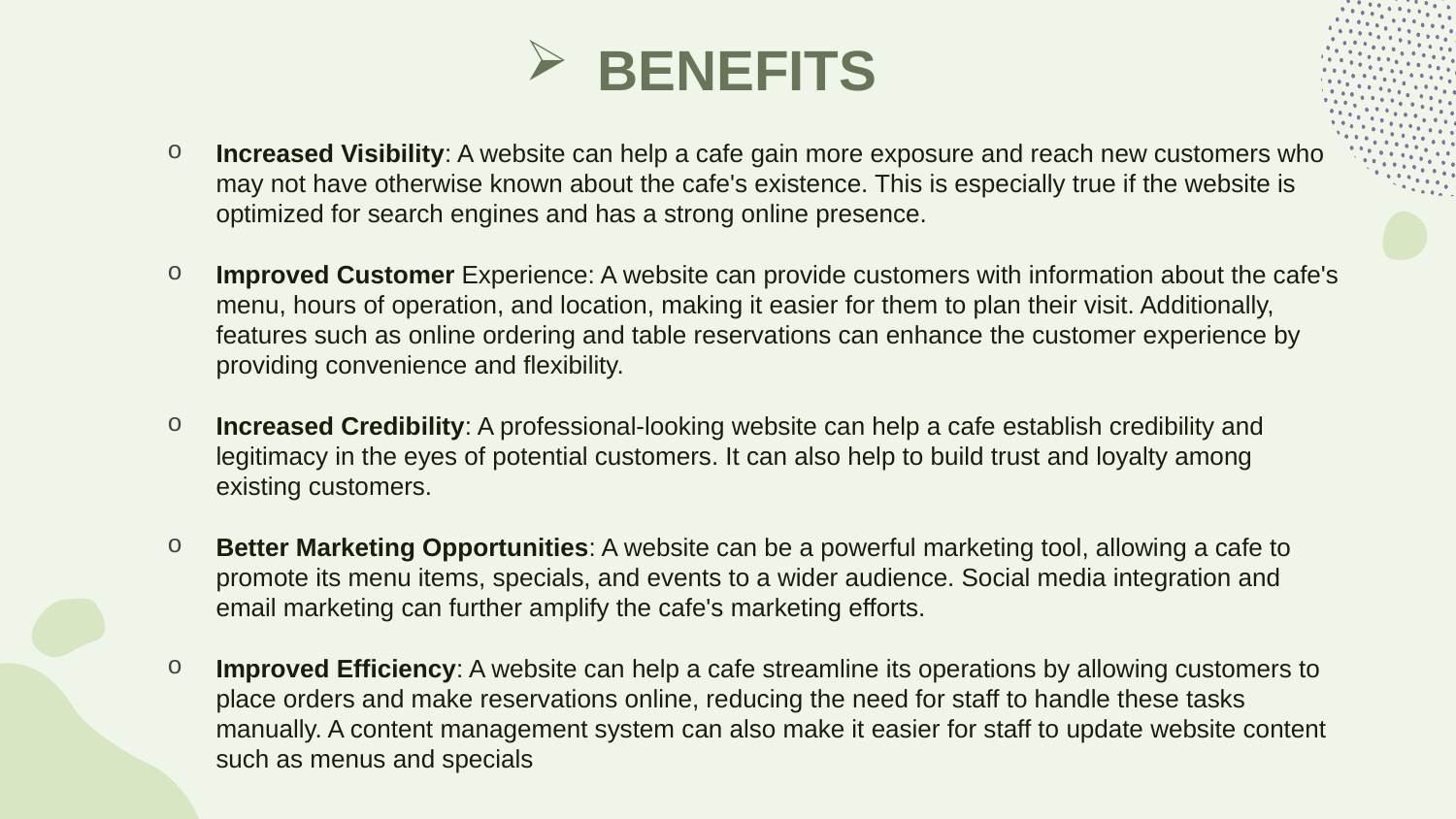

# BENEFITS
Increased Visibility: A website can help a cafe gain more exposure and reach new customers who may not have otherwise known about the cafe's existence. This is especially true if the website is optimized for search engines and has a strong online presence.

Improved Customer Experience: A website can provide customers with information about the cafe's menu, hours of operation, and location, making it easier for them to plan their visit. Additionally, features such as online ordering and table reservations can enhance the customer experience by providing convenience and flexibility.

Increased Credibility: A professional-looking website can help a cafe establish credibility and legitimacy in the eyes of potential customers. It can also help to build trust and loyalty among existing customers.

Better Marketing Opportunities: A website can be a powerful marketing tool, allowing a cafe to promote its menu items, specials, and events to a wider audience. Social media integration and email marketing can further amplify the cafe's marketing efforts.

Improved Efficiency: A website can help a cafe streamline its operations by allowing customers to place orders and make reservations online, reducing the need for staff to handle these tasks manually. A content management system can also make it easier for staff to update website content such as menus and specials